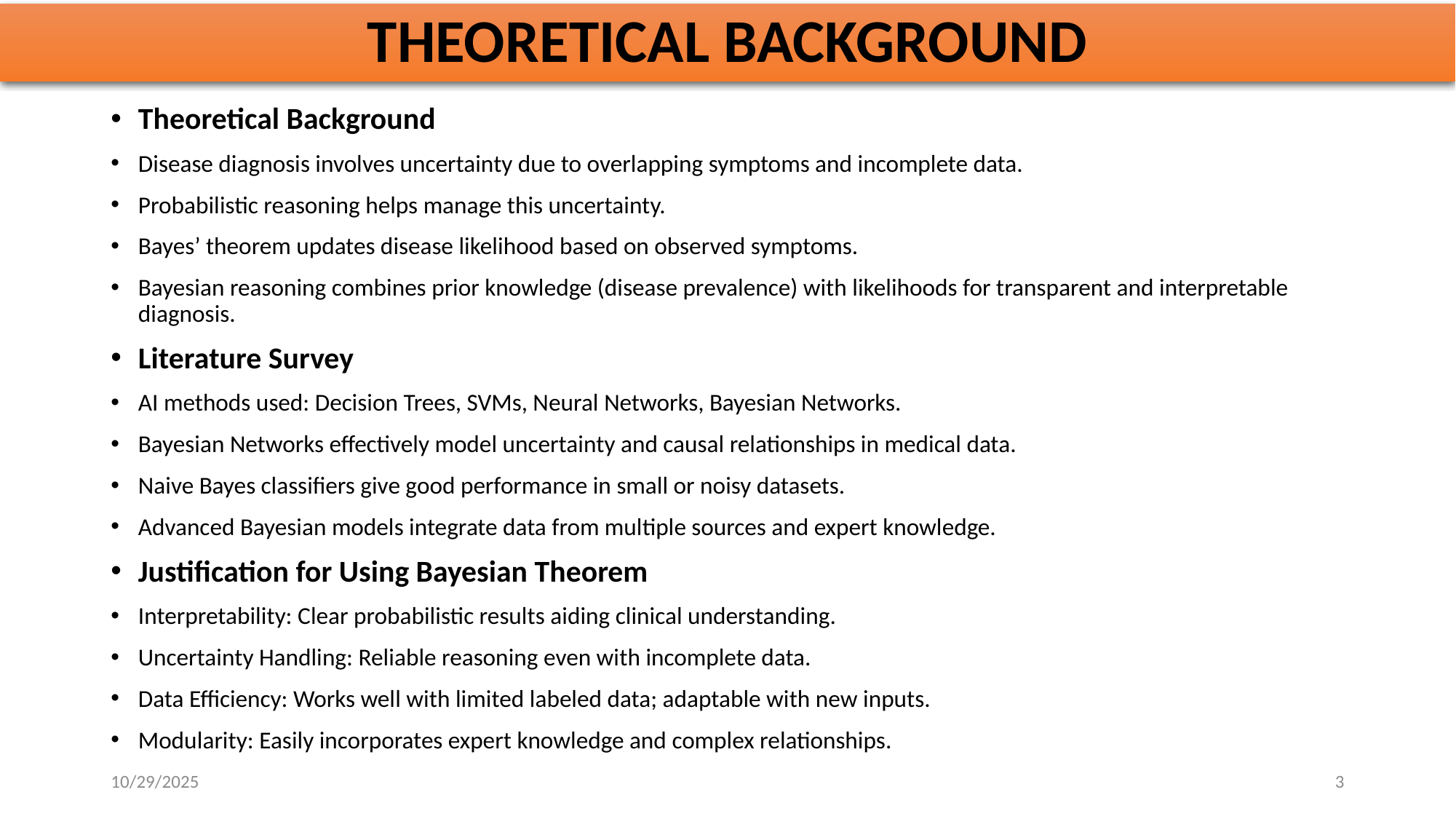

# THEORETICAL BACKGROUND
Theoretical Background
Disease diagnosis involves uncertainty due to overlapping symptoms and incomplete data.
Probabilistic reasoning helps manage this uncertainty.
Bayes’ theorem updates disease likelihood based on observed symptoms.
Bayesian reasoning combines prior knowledge (disease prevalence) with likelihoods for transparent and interpretable diagnosis.
Literature Survey
AI methods used: Decision Trees, SVMs, Neural Networks, Bayesian Networks.
Bayesian Networks effectively model uncertainty and causal relationships in medical data.
Naive Bayes classifiers give good performance in small or noisy datasets.
Advanced Bayesian models integrate data from multiple sources and expert knowledge.
Justification for Using Bayesian Theorem
Interpretability: Clear probabilistic results aiding clinical understanding.
Uncertainty Handling: Reliable reasoning even with incomplete data.
Data Efficiency: Works well with limited labeled data; adaptable with new inputs.
Modularity: Easily incorporates expert knowledge and complex relationships.

10/29/2025
3